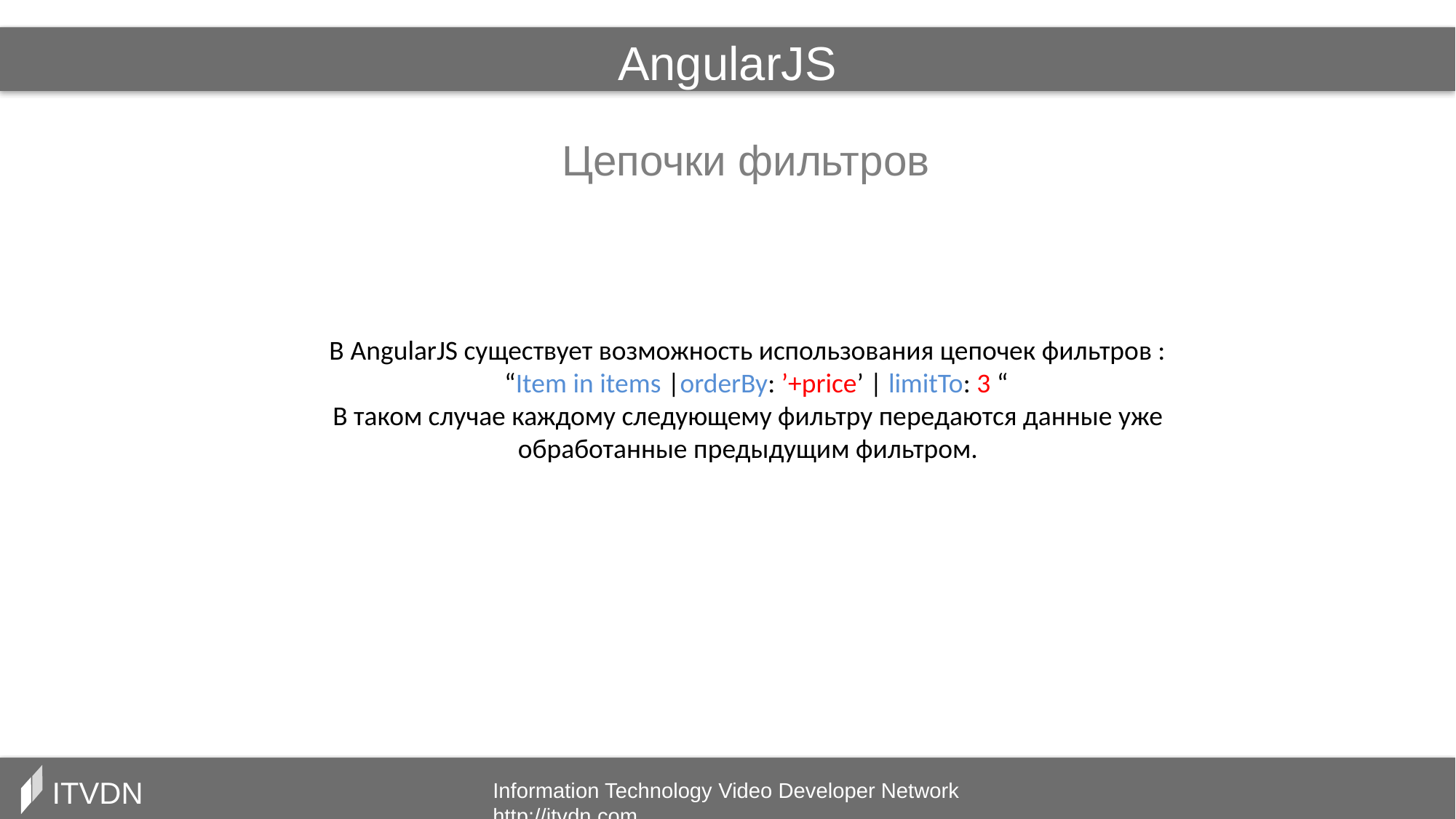

AngularJS
Цепочки фильтров

       В AngularJS существует возможность использования цепочек фильтров :
		“Item in items |orderBy: ’+price’ | limitTo: 3 “
В таком случае каждому следующему фильтру передаются данные уже обработанные предыдущим фильтром.

ITVDN
Information Technology Video Developer Network                                                       http://itvdn.com